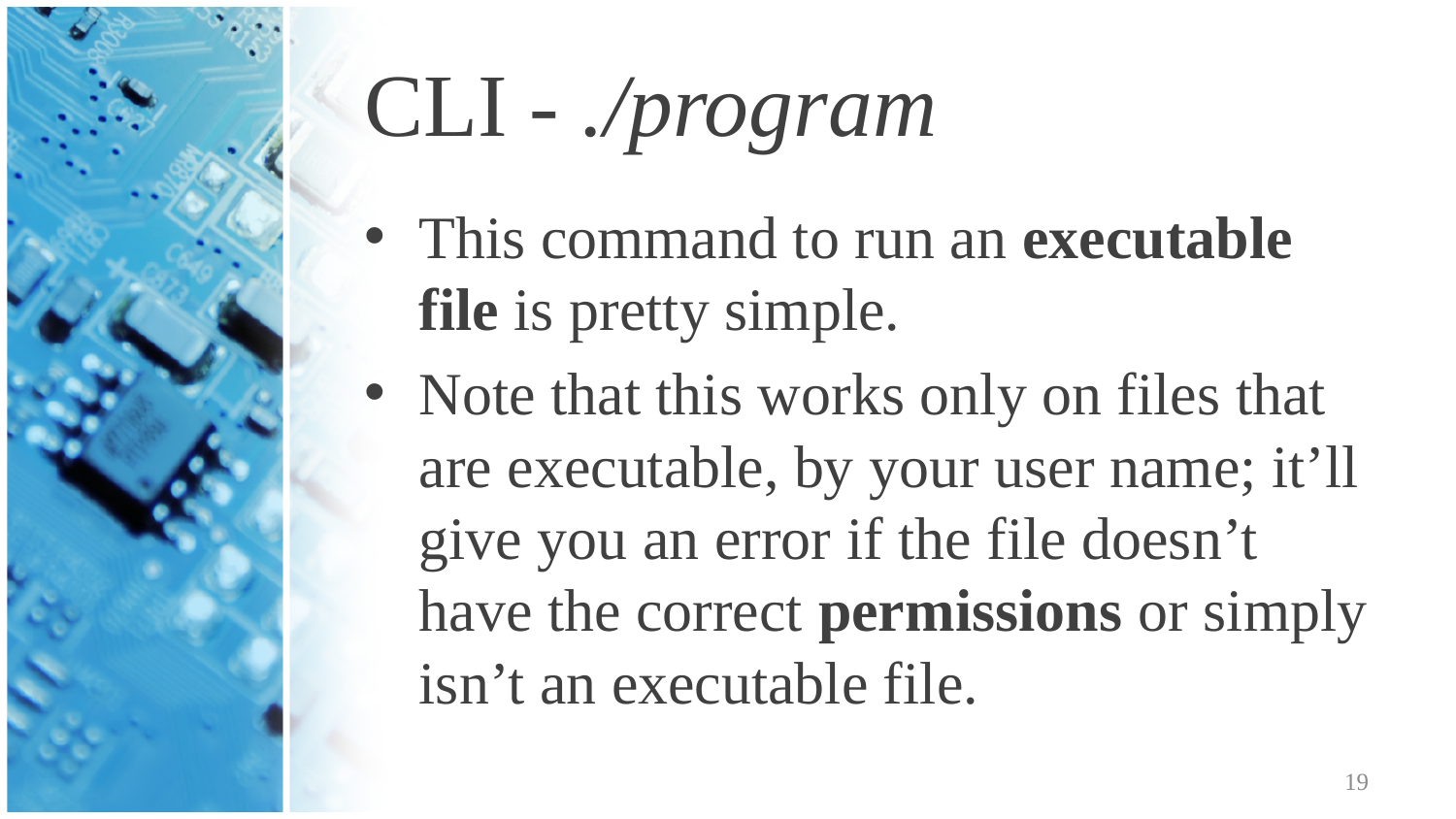

# CLI - ./program
This command to run an executable file is pretty simple.
Note that this works only on files that are executable, by your user name; it’ll give you an error if the file doesn’t have the correct permissions or simply isn’t an executable file.
19